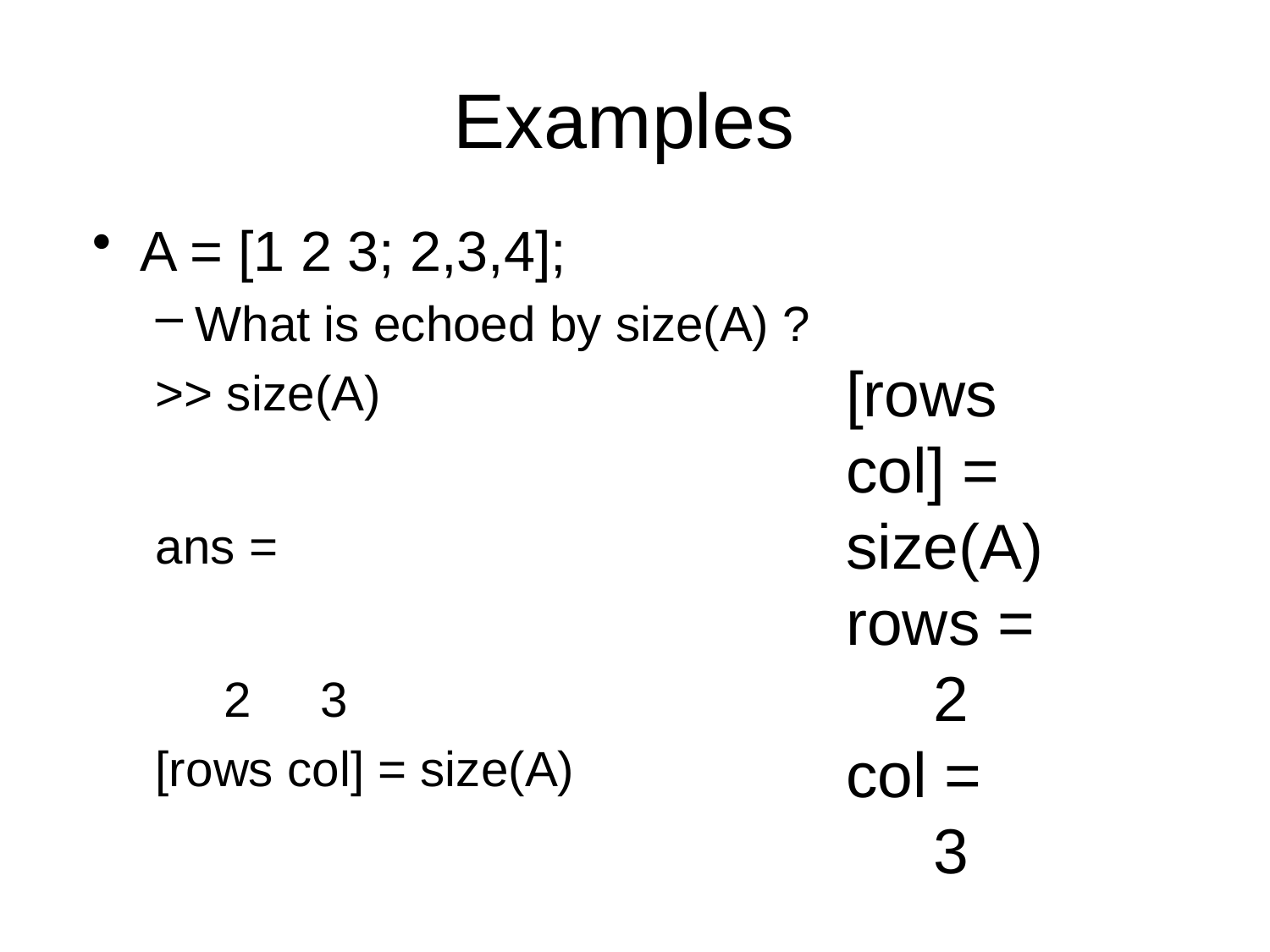

# Examples
A = [1 2 3; 2,3,4];
What is echoed by size(A) ?
>> size(A)

ans =

     2     3
[rows col] = size(A)
[rows col] = size(A)
rows =
     2
col =
     3